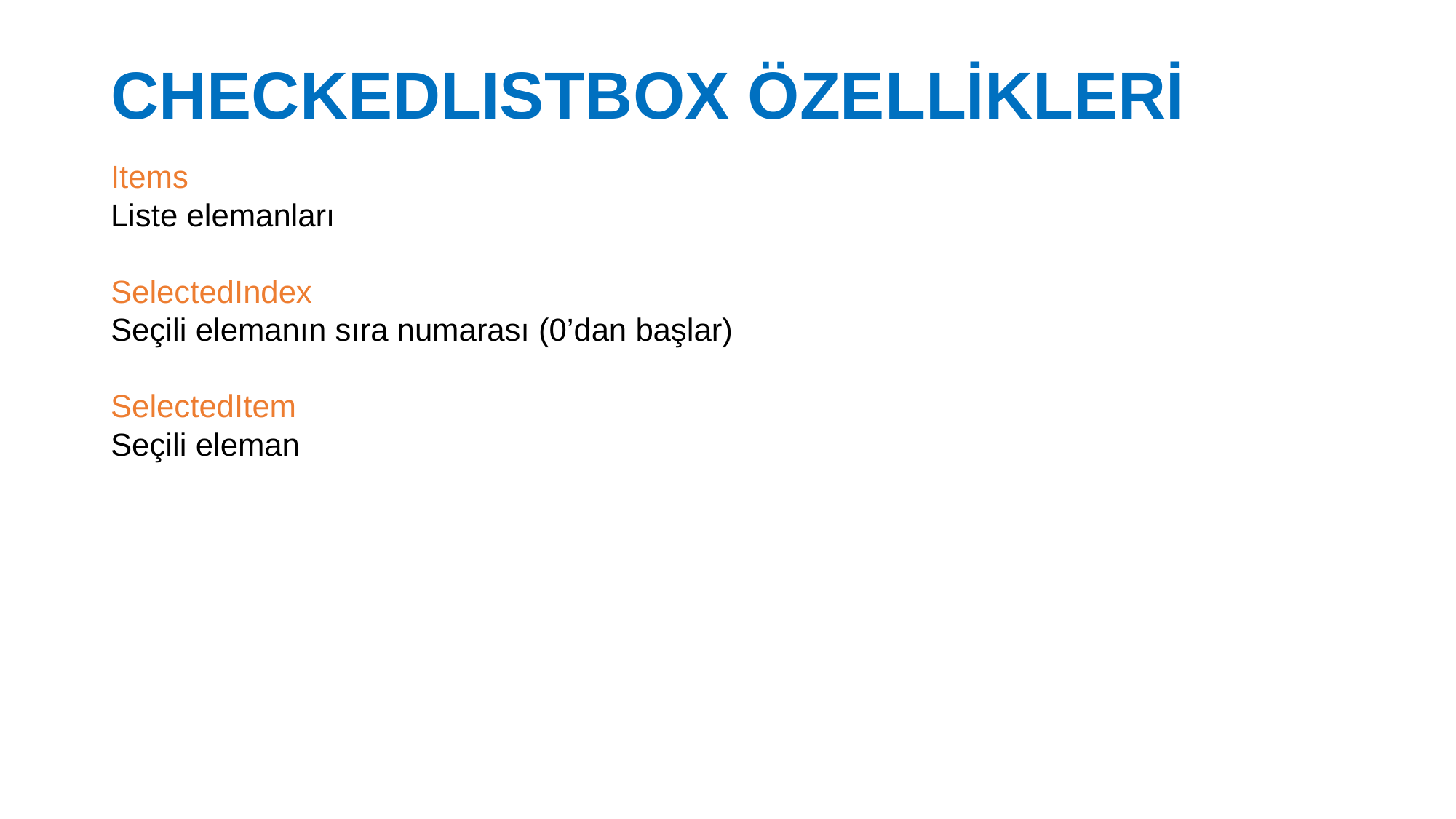

# CHECKEDLISTBOX ÖZELLİKLERİ
Items
Liste elemanları

SelectedIndex
Seçili elemanın sıra numarası (0’dan başlar)

SelectedItem
Seçili eleman
27.02.2017
8